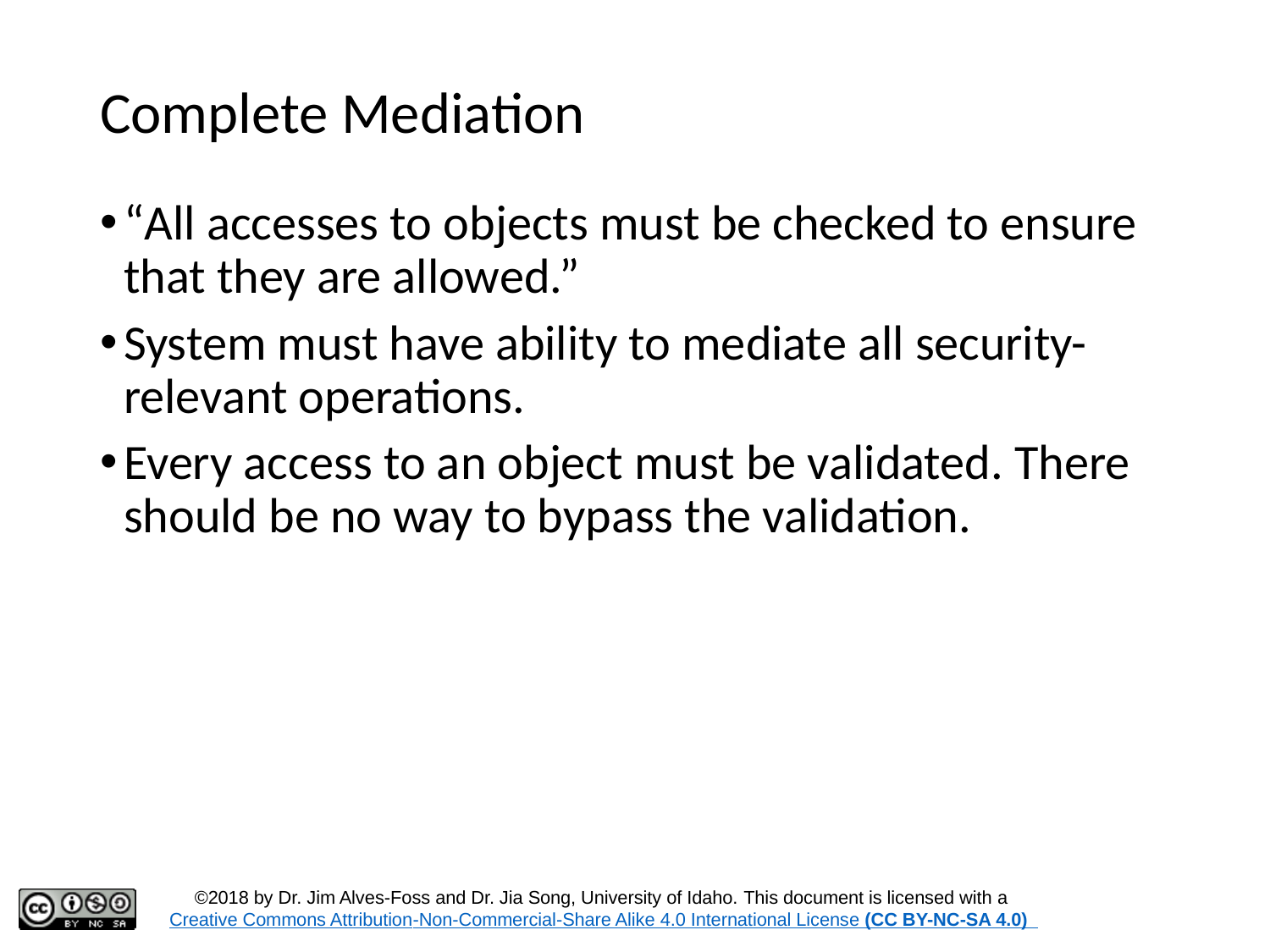

# Complete Mediation
“All accesses to objects must be checked to ensure that they are allowed.”
System must have ability to mediate all security-relevant operations.
Every access to an object must be validated. There should be no way to bypass the validation.